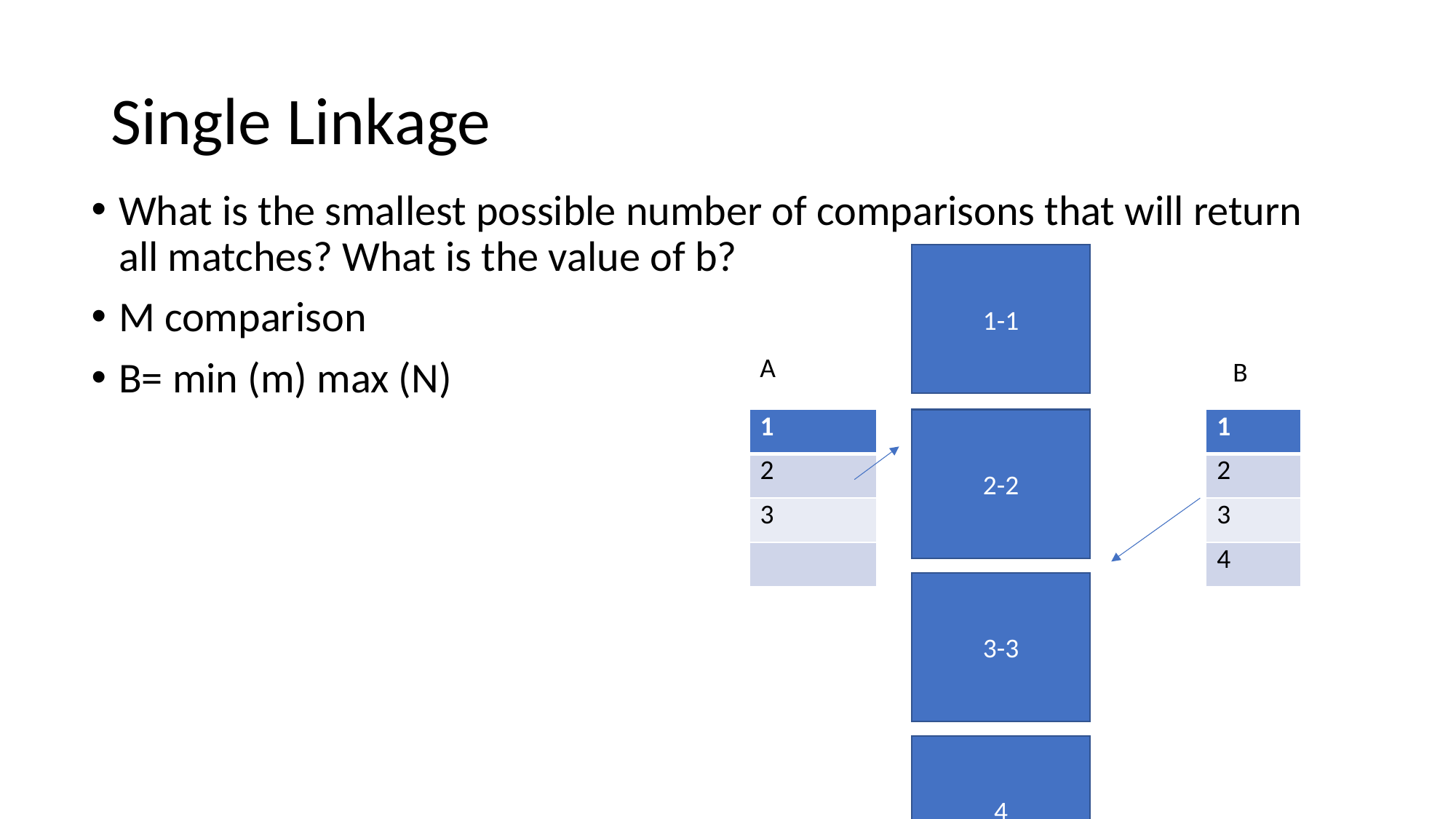

# Single Linkage
What is the smallest possible number of comparisons that will return all matches? What is the value of b?
M comparison
B= min (m) max (N)

1-1
A
B
| 1 |
| --- |
| 2 |
| 3 |
|  |
2-2
| 1 |
| --- |
| 2 |
| 3 |
| 4 |
3-3
4